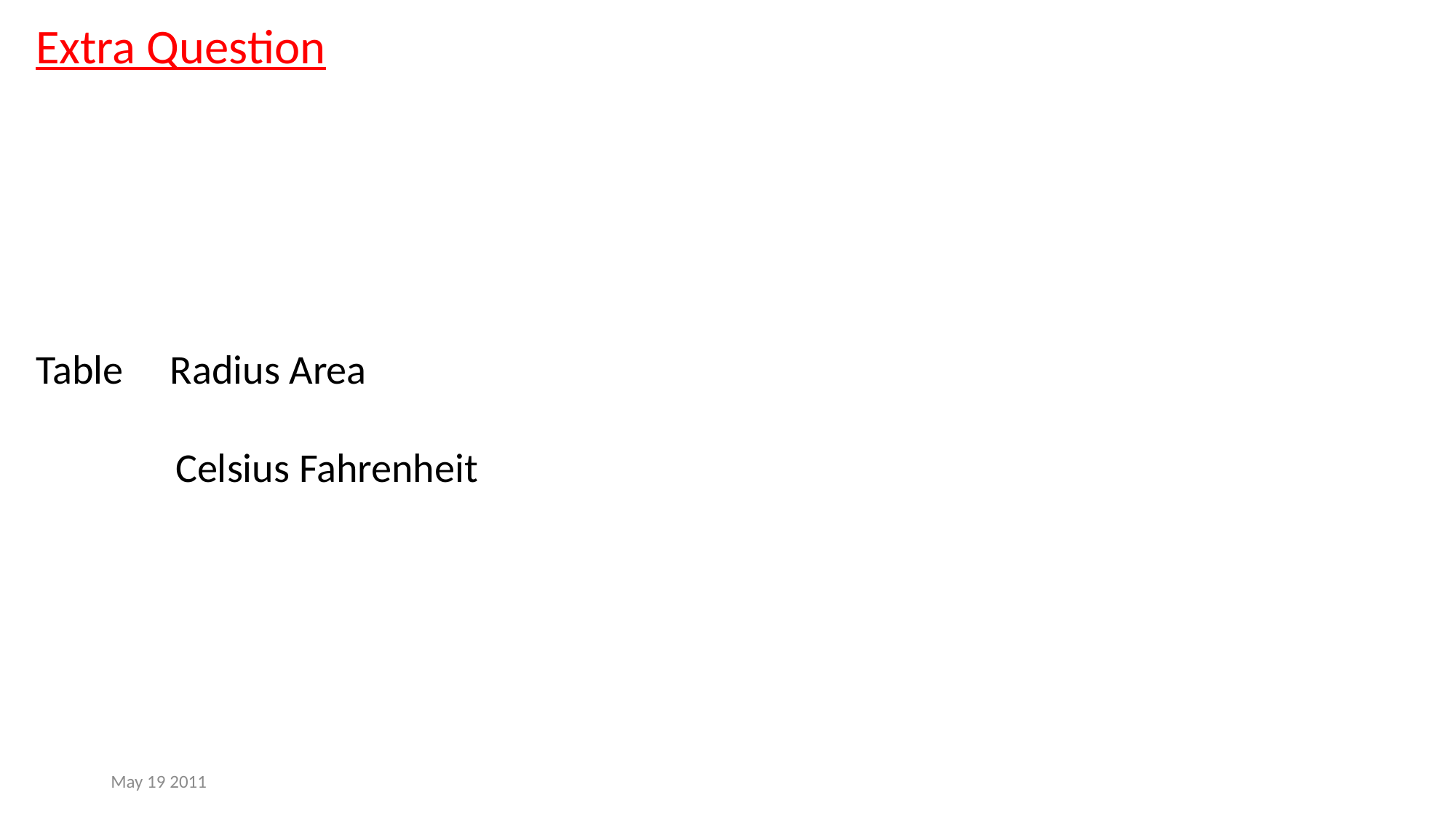

Extra Question

Table     Radius Area

               Celsius Fahrenheit
May 19 2011